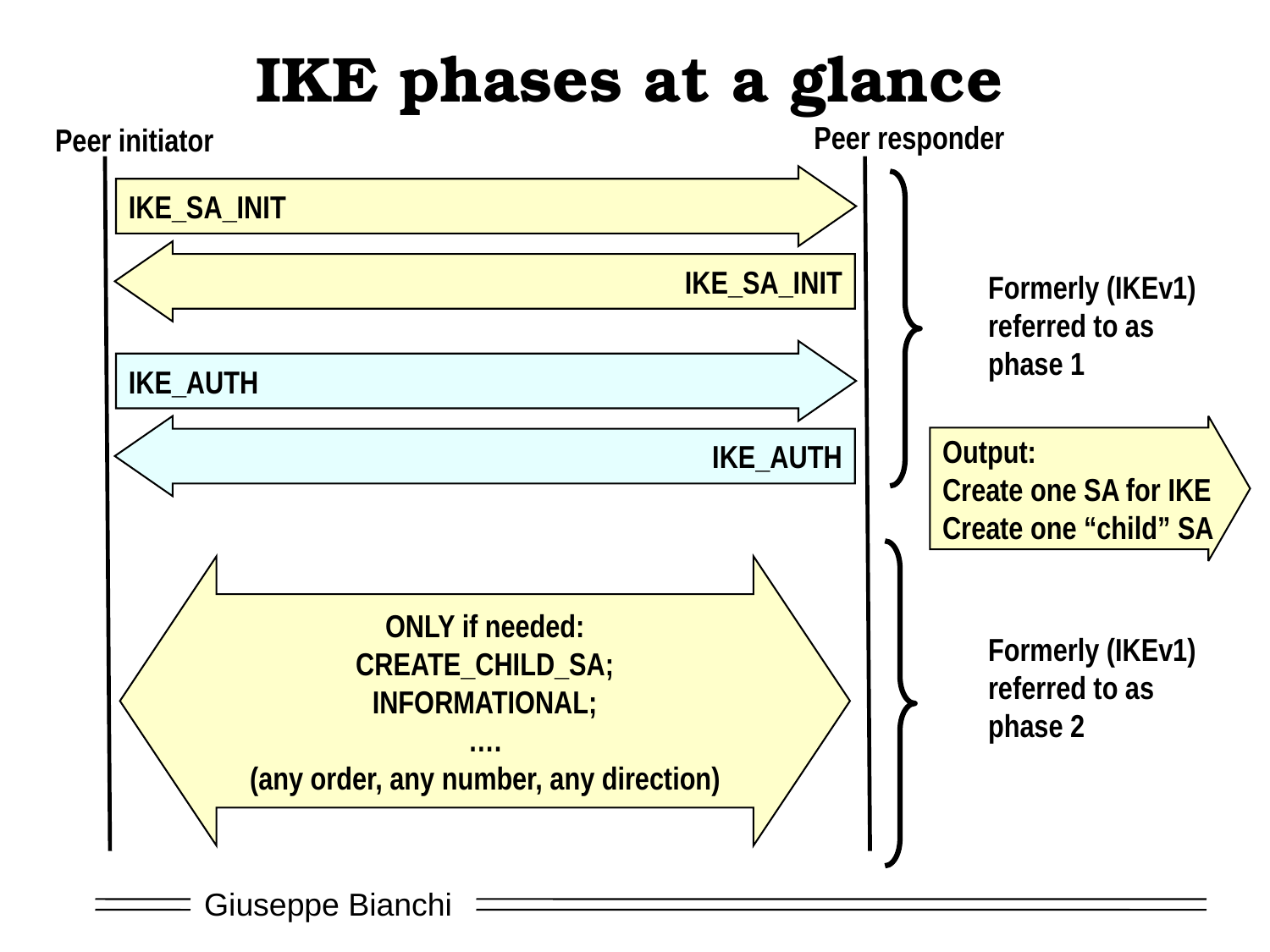

# IKE phases at a glance
Peer responder
Peer initiator

IKE_SA_INIT

IKE_SA_INIT
Formerly (IKEv1)
referred to as
phase 1
IKE_AUTH
IKE_AUTH
Output:
Create one SA for IKE
Create one “child” SA

ONLY if needed:
CREATE_CHILD_SA;
INFORMATIONAL;
….
(any order, any number, any direction)
Formerly (IKEv1)
referred to as
phase 2